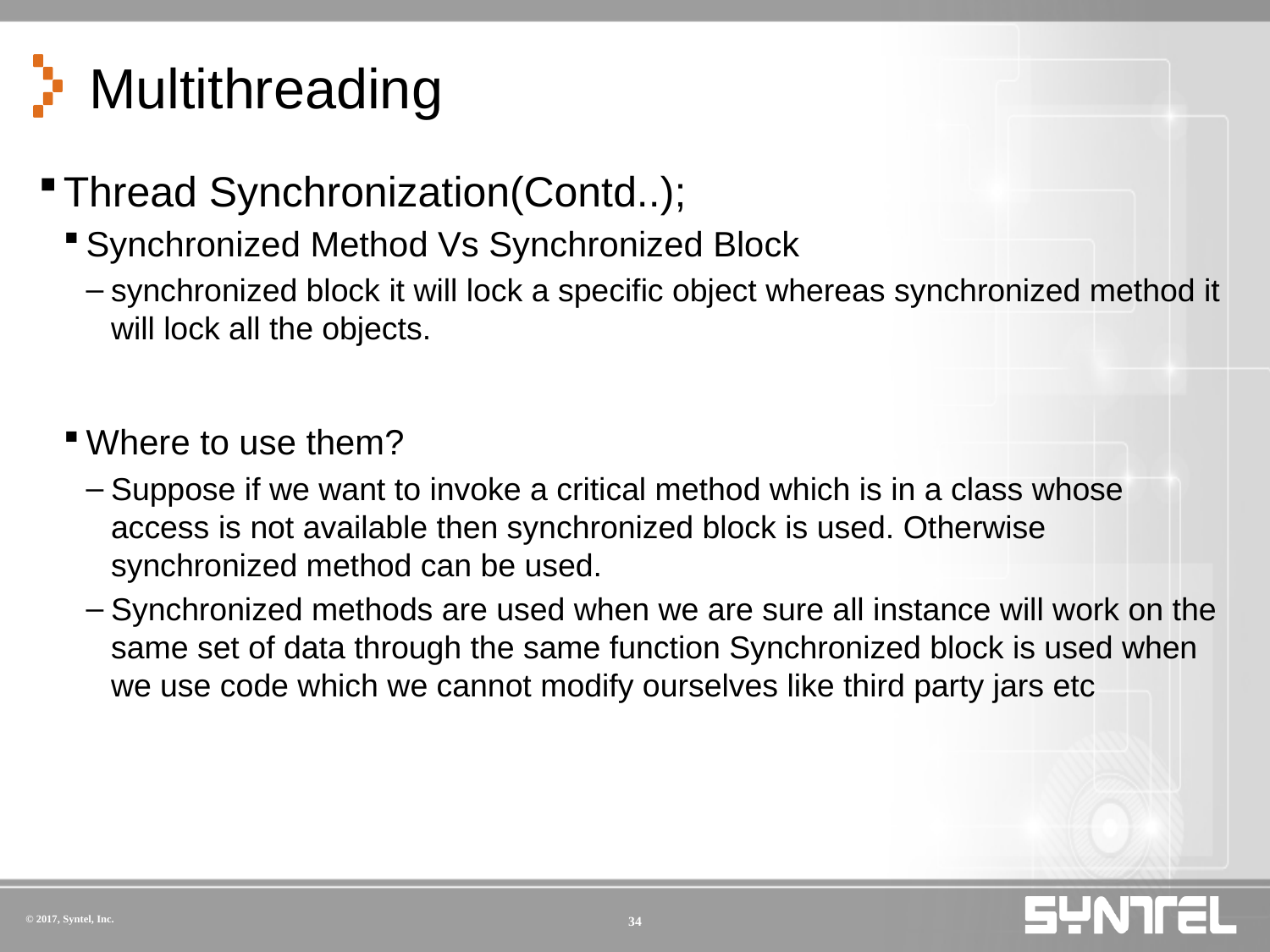

# Multithreading
Thread Synchronization(Contd..);
Synchronized Method Vs Synchronized Block
synchronized block it will lock a specific object whereas synchronized method it will lock all the objects.

Where to use them?
Suppose if we want to invoke a critical method which is in a class whose access is not available then synchronized block is used. Otherwise synchronized method can be used.
Synchronized methods are used when we are sure all instance will work on the same set of data through the same function Synchronized block is used when we use code which we cannot modify ourselves like third party jars etc